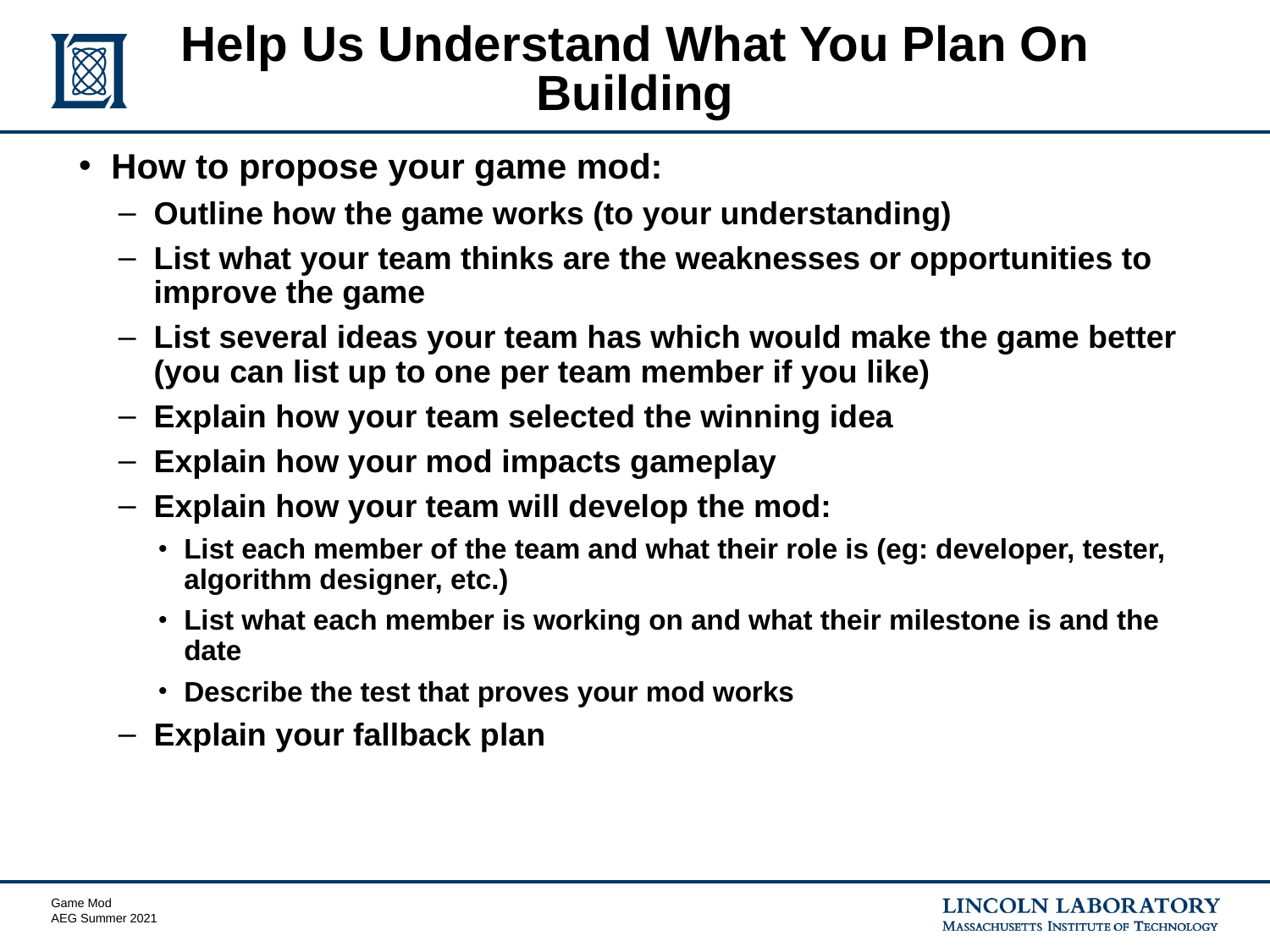

# Help Us Understand What You Plan On Building
How to propose your game mod:
Outline how the game works (to your understanding)
List what your team thinks are the weaknesses or opportunities to improve the game
List several ideas your team has which would make the game better (you can list up to one per team member if you like)
Explain how your team selected the winning idea
Explain how your mod impacts gameplay
Explain how your team will develop the mod:
List each member of the team and what their role is (eg: developer, tester, algorithm designer, etc.)
List what each member is working on and what their milestone is and the date
Describe the test that proves your mod works
Explain your fallback plan